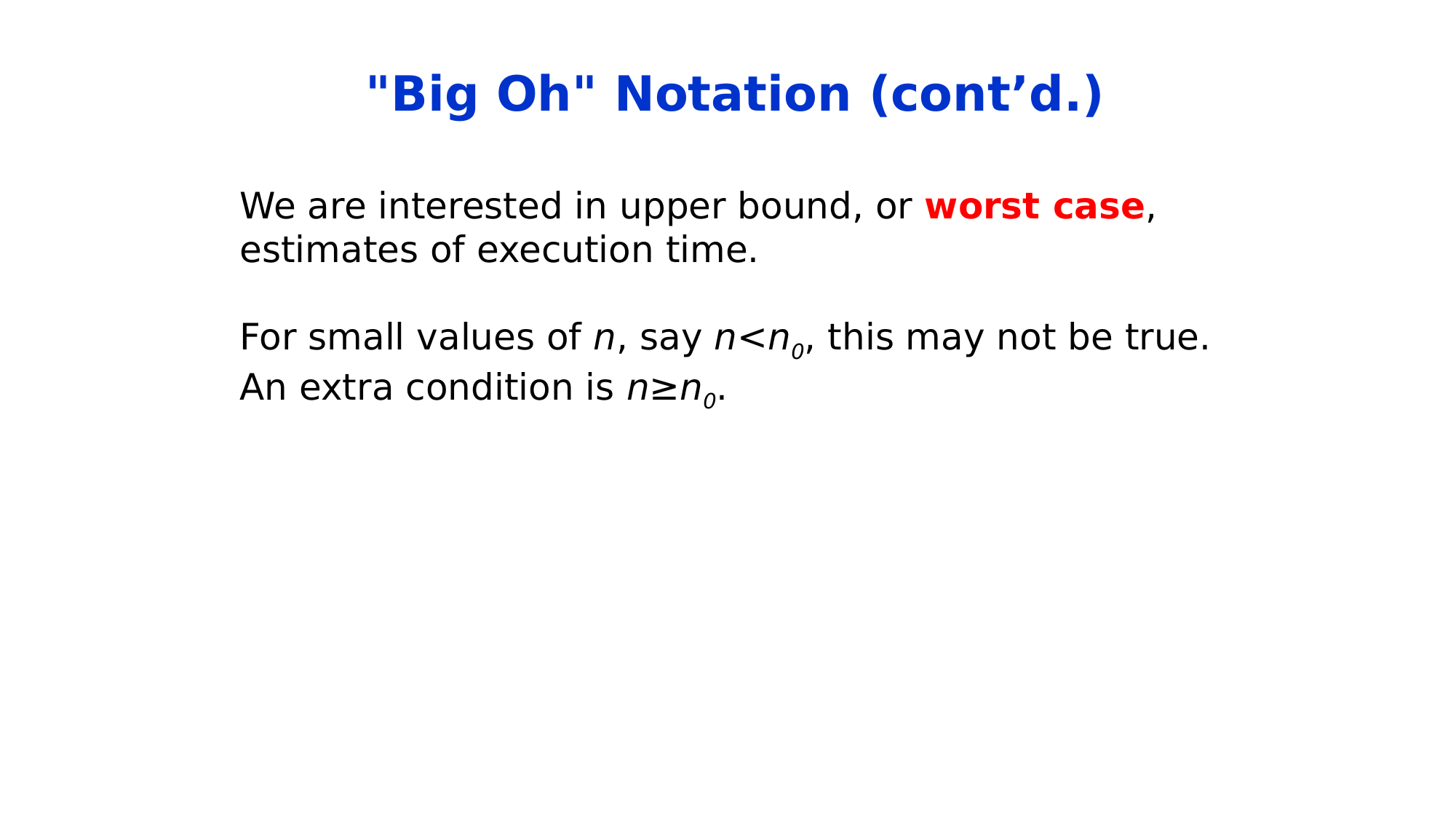

"Big Oh" Notation (cont’d.)
We are interested in upper bound, or worst case, estimates of execution time.

For small values of n, say n<n0, this may not be true. An extra condition is n≥n0.